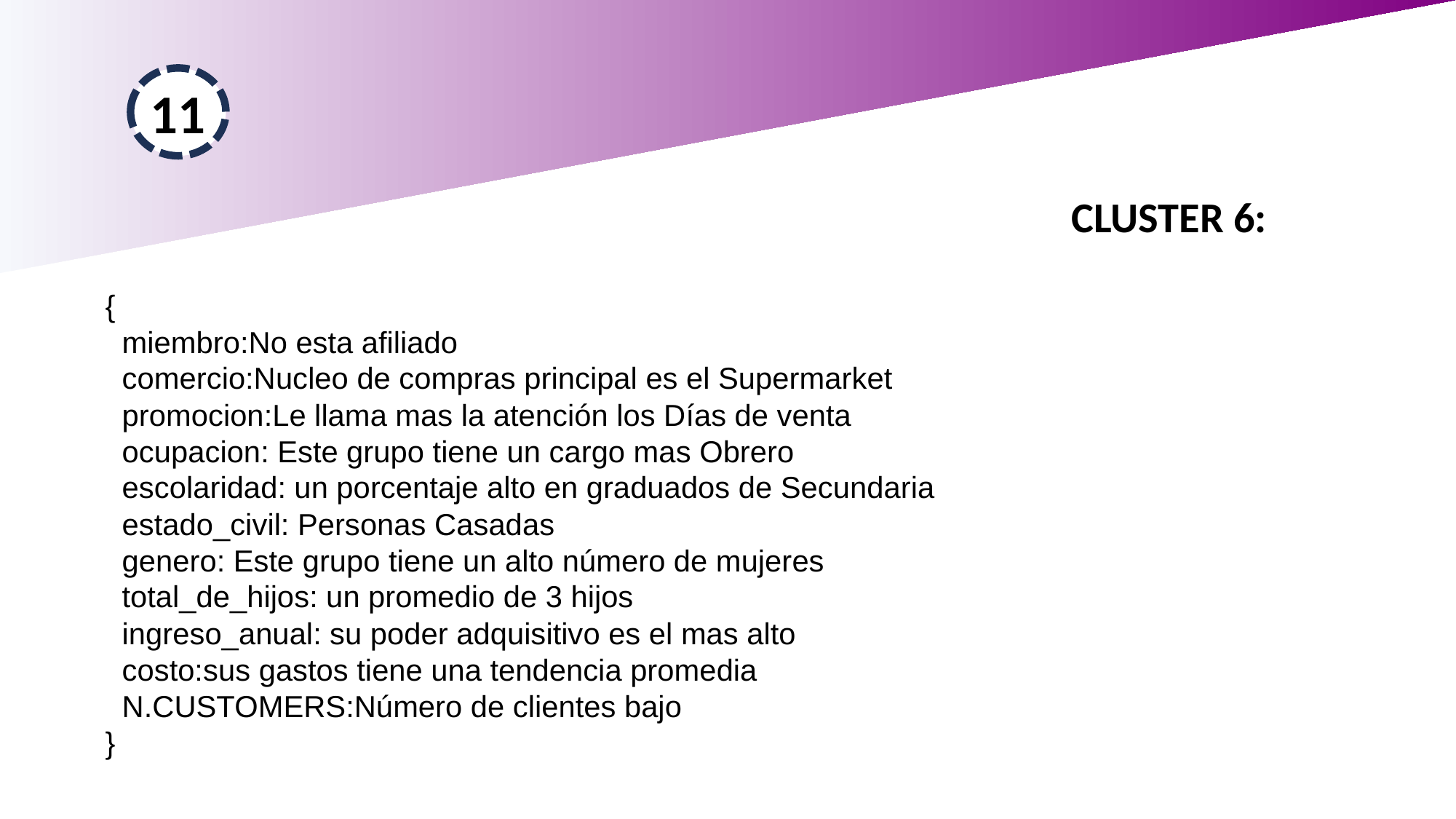

11
CLUSTER 6:
{
  miembro:No esta afiliado
  comercio:Nucleo de compras principal es el Supermarket
  promocion:Le llama mas la atención los Días de venta
  ocupacion: Este grupo tiene un cargo mas Obrero
  escolaridad: un porcentaje alto en graduados de Secundaria
  estado_civil: Personas Casadas
  genero: Este grupo tiene un alto número de mujeres
  total_de_hijos: un promedio de 3 hijos
  ingreso_anual: su poder adquisitivo es el mas alto
  costo:sus gastos tiene una tendencia promedia
  N.CUSTOMERS:Número de clientes bajo
}